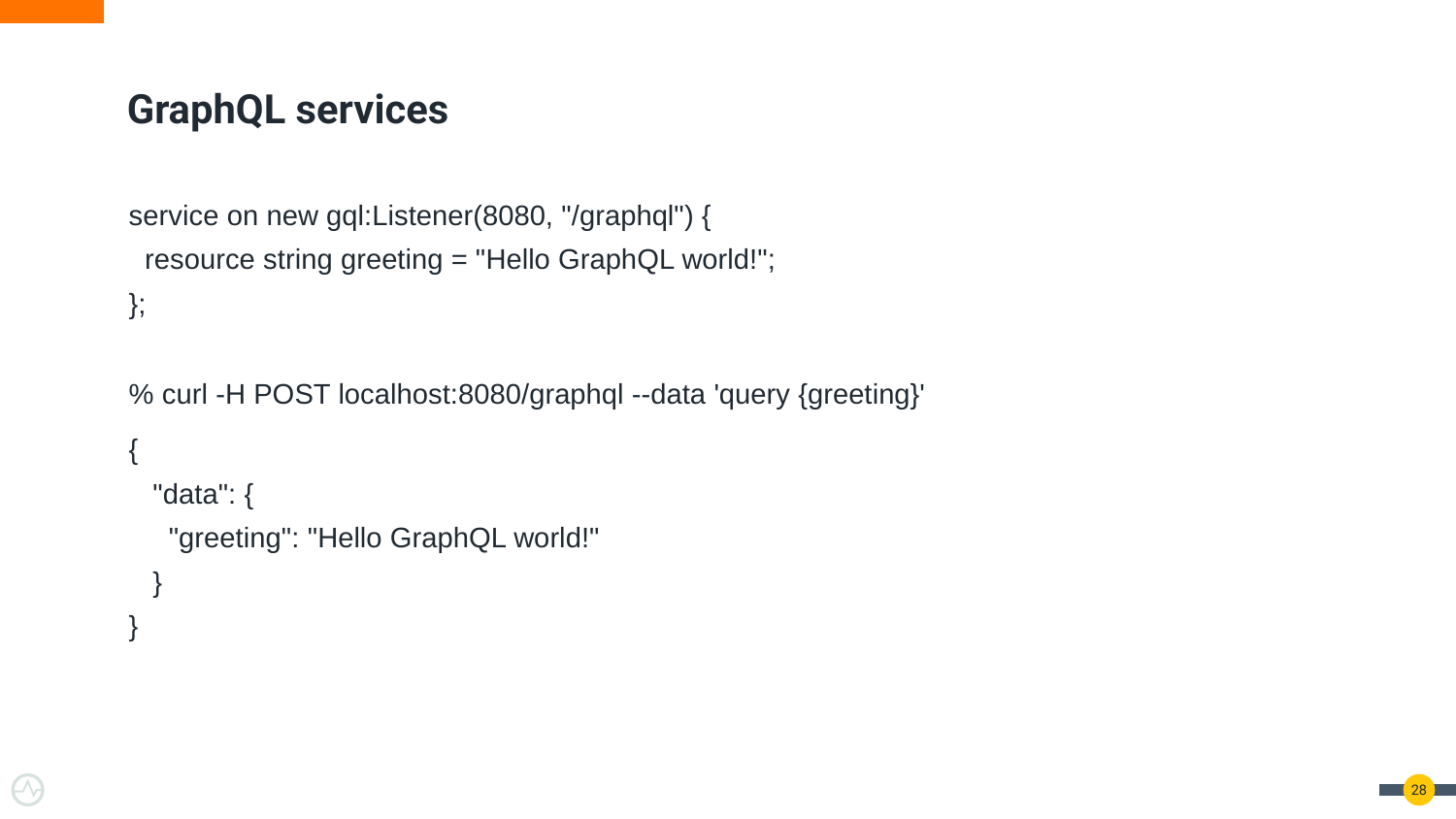

# GraphQL services
service on new gql:Listener(8080, "/graphql") {
  resource string greeting = "Hello GraphQL world!";
};
% curl -H POST localhost:8080/graphql --data 'query {greeting}'
{
   "data": {
     "greeting": "Hello GraphQL world!"
   }
}

28